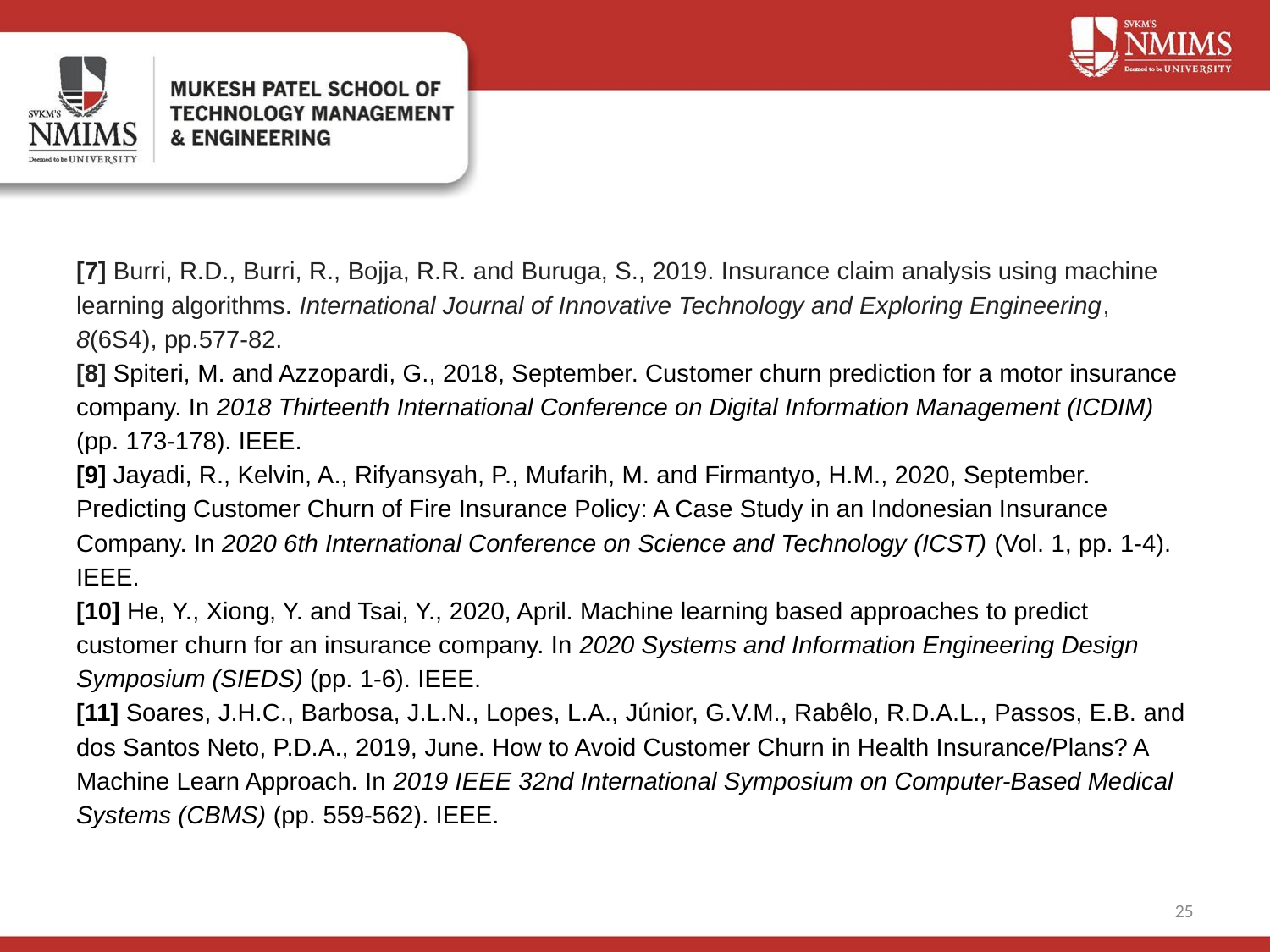

[7] Burri, R.D., Burri, R., Bojja, R.R. and Buruga, S., 2019. Insurance claim analysis using machine learning algorithms. International Journal of Innovative Technology and Exploring Engineering, 8(6S4), pp.577-82.
[8] Spiteri, M. and Azzopardi, G., 2018, September. Customer churn prediction for a motor insurance company. In 2018 Thirteenth International Conference on Digital Information Management (ICDIM) (pp. 173-178). IEEE.
[9] Jayadi, R., Kelvin, A., Rifyansyah, P., Mufarih, M. and Firmantyo, H.M., 2020, September. Predicting Customer Churn of Fire Insurance Policy: A Case Study in an Indonesian Insurance Company. In 2020 6th International Conference on Science and Technology (ICST) (Vol. 1, pp. 1-4). IEEE.
[10] He, Y., Xiong, Y. and Tsai, Y., 2020, April. Machine learning based approaches to predict customer churn for an insurance company. In 2020 Systems and Information Engineering Design Symposium (SIEDS) (pp. 1-6). IEEE.
[11] Soares, J.H.C., Barbosa, J.L.N., Lopes, L.A., Júnior, G.V.M., Rabêlo, R.D.A.L., Passos, E.B. and dos Santos Neto, P.D.A., 2019, June. How to Avoid Customer Churn in Health Insurance/Plans? A Machine Learn Approach. In 2019 IEEE 32nd International Symposium on Computer-Based Medical Systems (CBMS) (pp. 559-562). IEEE.

25